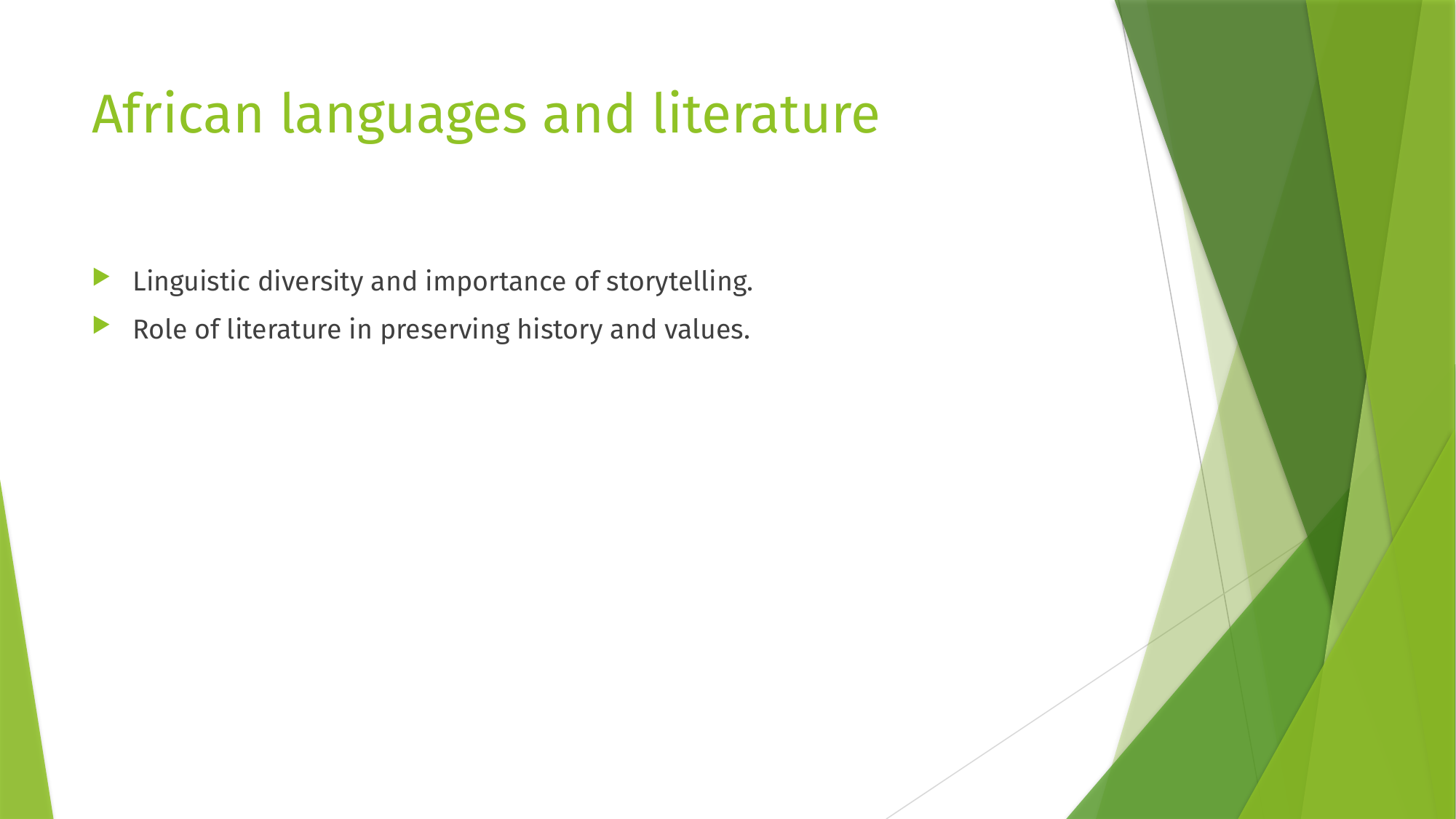

# African languages and literature
Linguistic diversity and importance of storytelling.
Role of literature in preserving history and values.